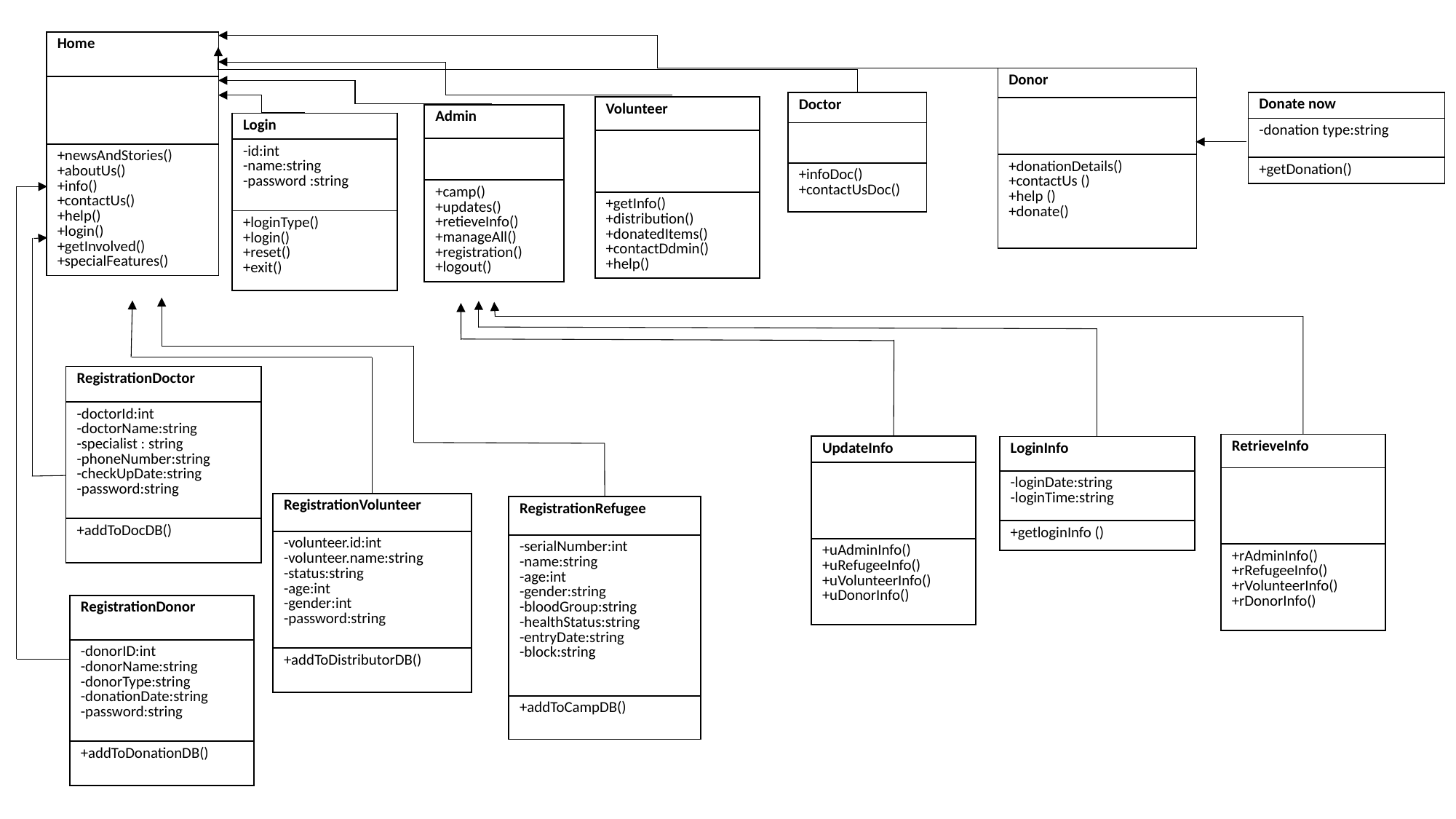

| Home |
| --- |
|  |
| +newsAndStories() +aboutUs() +info() +contactUs() +help() +login() +getInvolved() +specialFeatures() |
| Donor |
| --- |
|  |
| +donationDetails() +contactUs () +help () +donate() |
| Donate now |
| --- |
| -donation type:string |
| +getDonation() |
| Doctor |
| --- |
|  |
| +infoDoc() +contactUsDoc() |
| Volunteer |
| --- |
|  |
| +getInfo() +distribution() +donatedItems() +contactDdmin() +help() |
| Admin |
| --- |
|  |
| +camp() +updates() +retieveInfo() +manageAll() +registration() +logout() |
| Login |
| --- |
| -id:int -name:string -password :string |
| +loginType() +login() +reset() +exit() |
| RegistrationDoctor |
| --- |
| -doctorId:int -doctorName:string -specialist : string -phoneNumber:string -checkUpDate:string -password:string |
| +addToDocDB() |
| RetrieveInfo |
| --- |
|  |
| +rAdminInfo() +rRefugeeInfo() +rVolunteerInfo() +rDonorInfo() |
| UpdateInfo |
| --- |
|  |
| +uAdminInfo() +uRefugeeInfo() +uVolunteerInfo() +uDonorInfo() |
| LoginInfo |
| --- |
| -loginDate:string -loginTime:string |
| +getloginInfo () |
| RegistrationVolunteer |
| --- |
| -volunteer.id:int -volunteer.name:string -status:string -age:int -gender:int -password:string |
| +addToDistributorDB() |
| RegistrationRefugee |
| --- |
| -serialNumber:int -name:string -age:int -gender:string -bloodGroup:string -healthStatus:string -entryDate:string -block:string |
| +addToCampDB() |
| RegistrationDonor |
| --- |
| -donorID:int -donorName:string -donorType:string -donationDate:string -password:string |
| +addToDonationDB() |